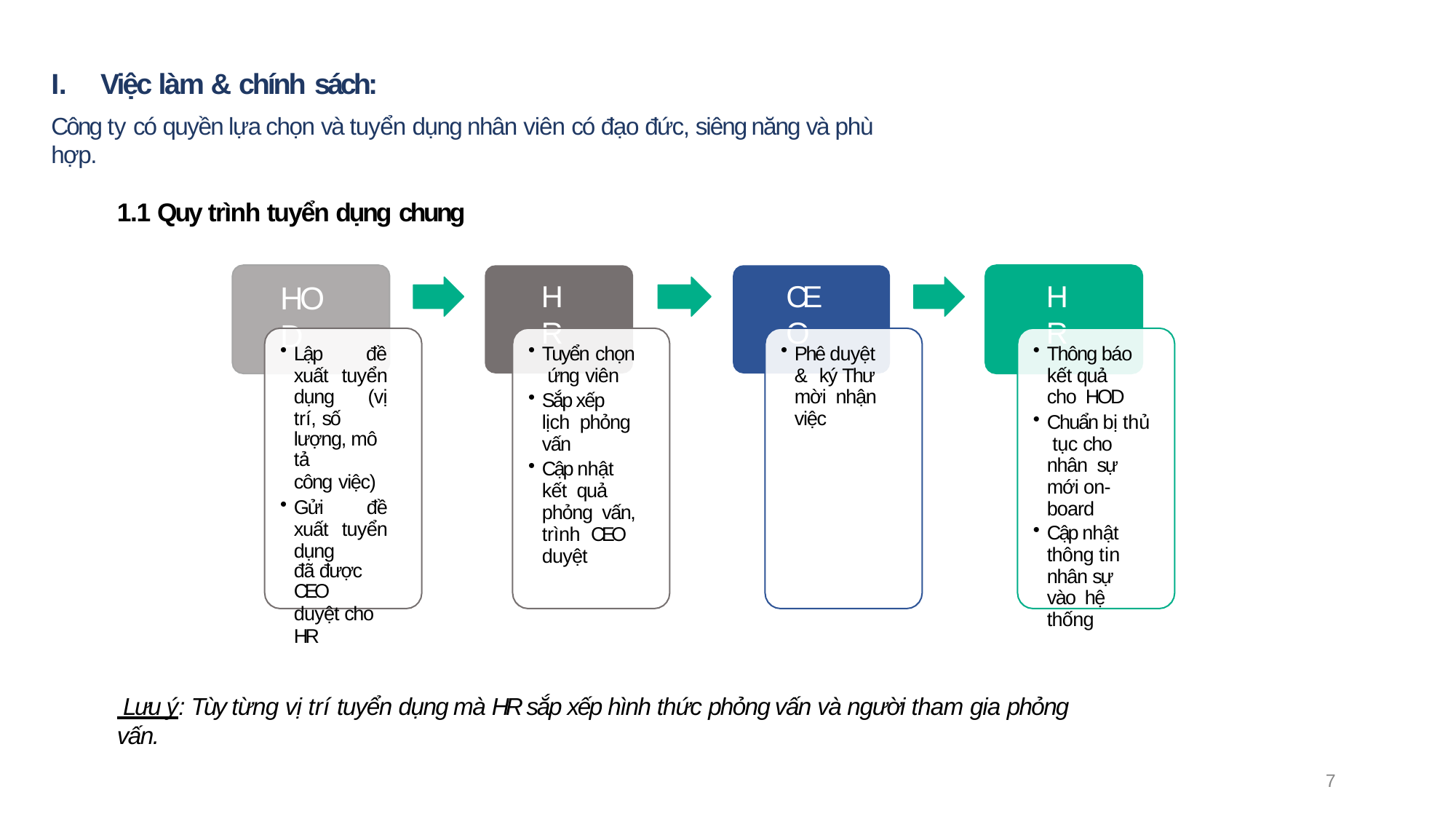

I.	Việc làm & chính sách:
Công ty có quyền lựa chọn và tuyển dụng nhân viên có đạo đức, siêng năng và phù hợp.

1.1 Quy trình tuyển dụng chung

HR
CEO
HR
HOD

Lập đề xuất  tuyển dụng  (vị trí, số
lượng, mô tả
công việc)
Gửi đề xuất  tuyển dụng
đã được CEO
duyệt cho HR
Tuyển chọn  ứng viên
Sắp xếp lịch  phỏng vấn
Cập nhật kết  quả phỏng  vấn, trình  CEO duyệt
Phê duyệt &  ký Thư mời  nhận việc
Thông báo  kết quả cho  HOD
Chuẩn bị thủ  tục cho nhân  sự mới on-  board
Cập nhật  thông tin  nhân sự vào  hệ thống
 Lưu ý: Tùy từng vị trí tuyển dụng mà HR sắp xếp hình thức phỏng vấn và người tham gia phỏng vấn.
7